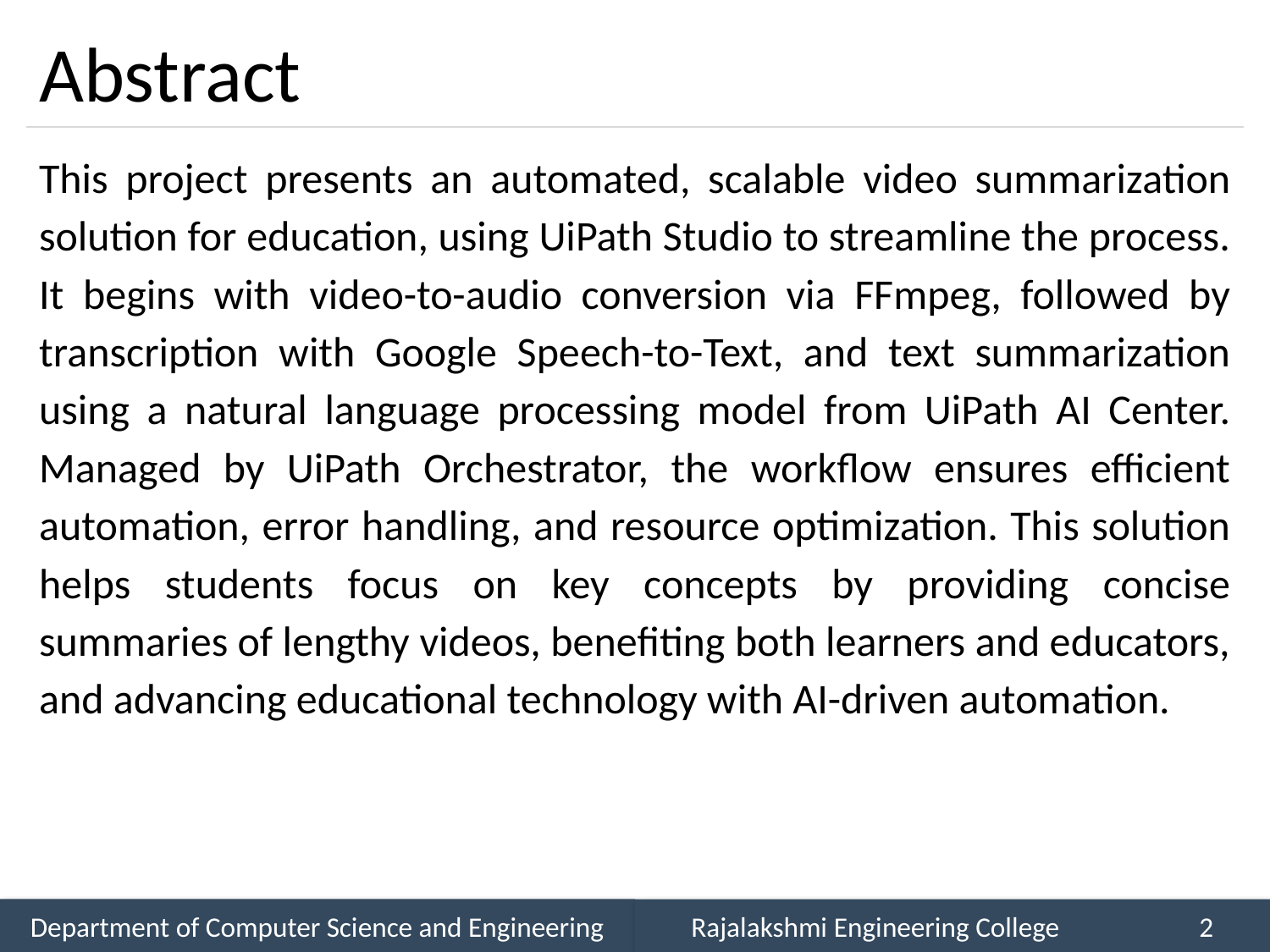

# Abstract
This project presents an automated, scalable video summarization solution for education, using UiPath Studio to streamline the process. It begins with video-to-audio conversion via FFmpeg, followed by transcription with Google Speech-to-Text, and text summarization using a natural language processing model from UiPath AI Center. Managed by UiPath Orchestrator, the workflow ensures efficient automation, error handling, and resource optimization. This solution helps students focus on key concepts by providing concise summaries of lengthy videos, benefiting both learners and educators, and advancing educational technology with AI-driven automation.